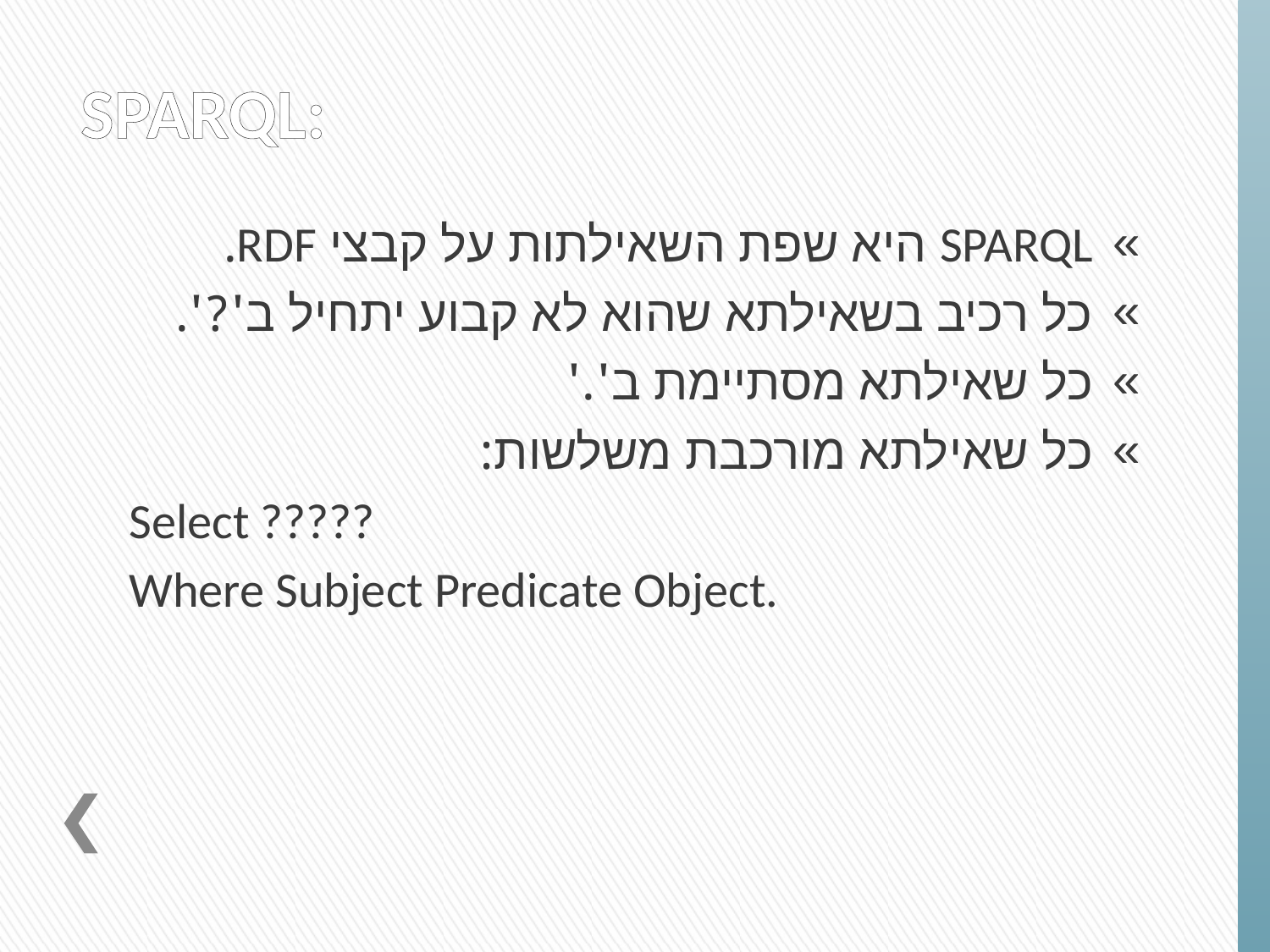

# SPARQL:
SPARQL היא שפת השאילתות על קבצי RDF.
כל רכיב בשאילתא שהוא לא קבוע יתחיל ב'?'.
כל שאילתא מסתיימת ב'.'
כל שאילתא מורכבת משלשות:
Select ?????
Where Subject Predicate Object.